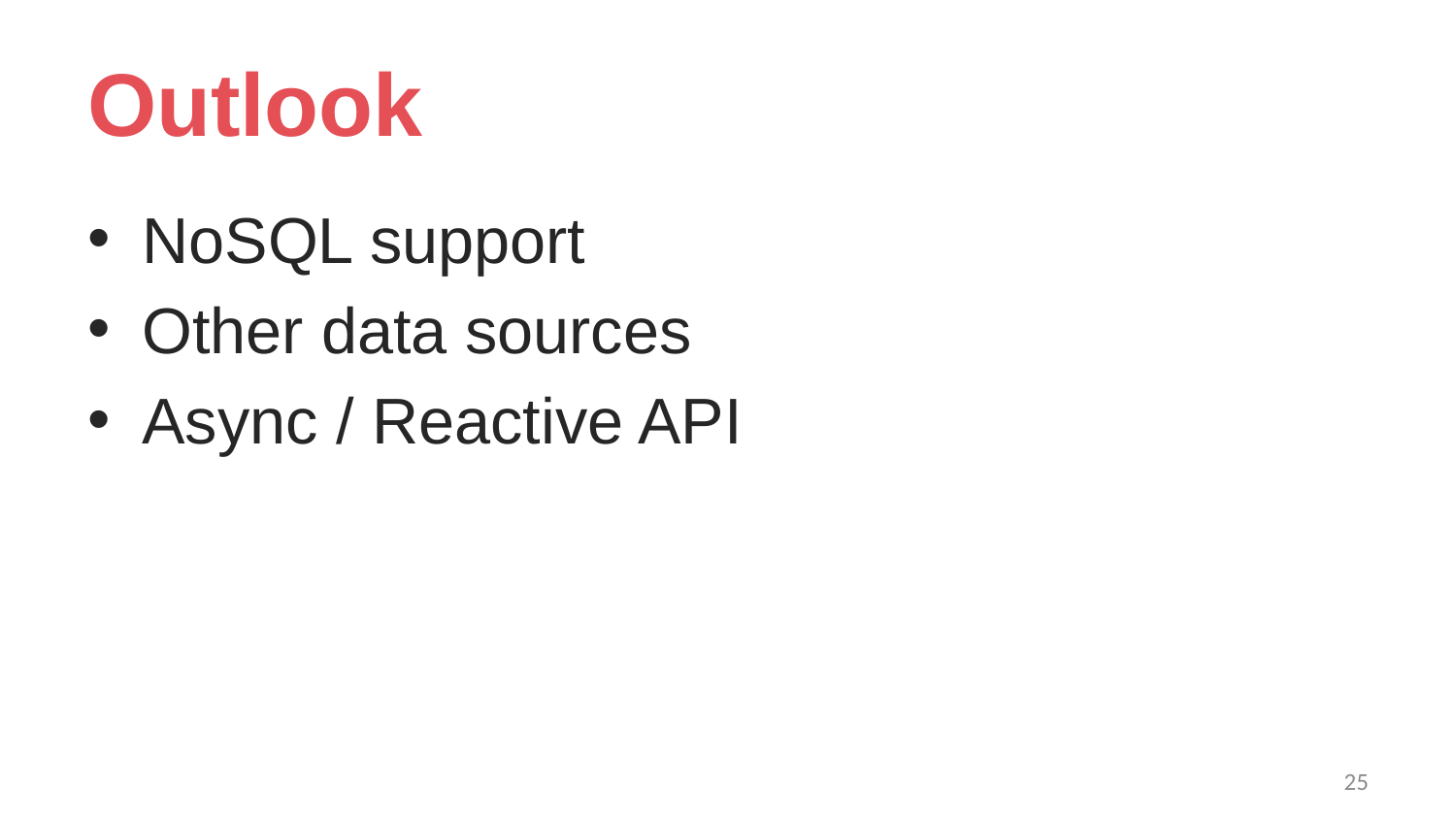

# Outlook
NoSQL support
Other data sources
Async / Reactive API
25